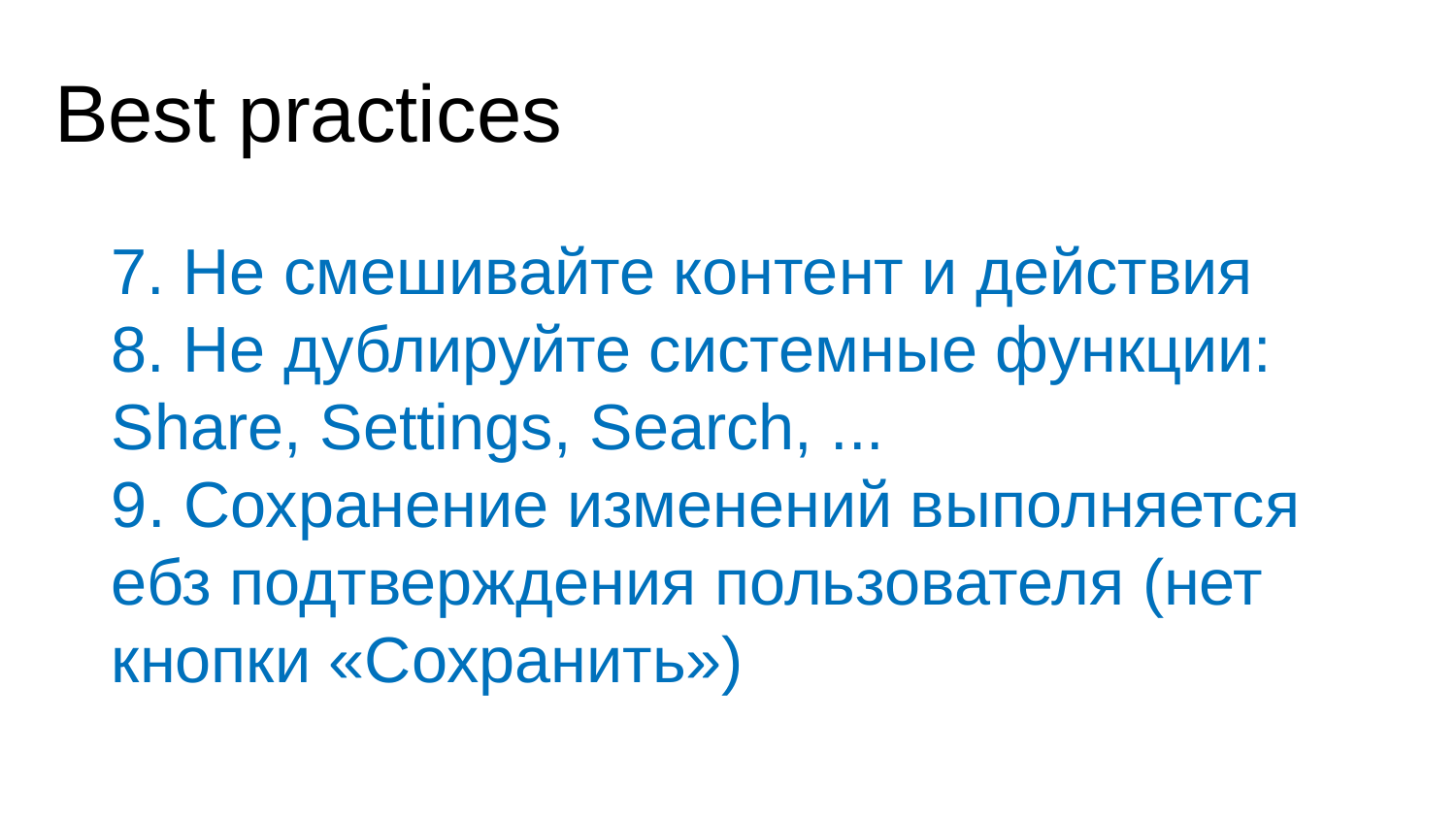

# Best practices
7. Не смешивайте контент и действия
8. Не дублируйте системные функции: Share, Settings, Search, ...
9. Сохранение изменений выполняется ебз подтверждения пользователя (нет кнопки «Сохранить»)

Application